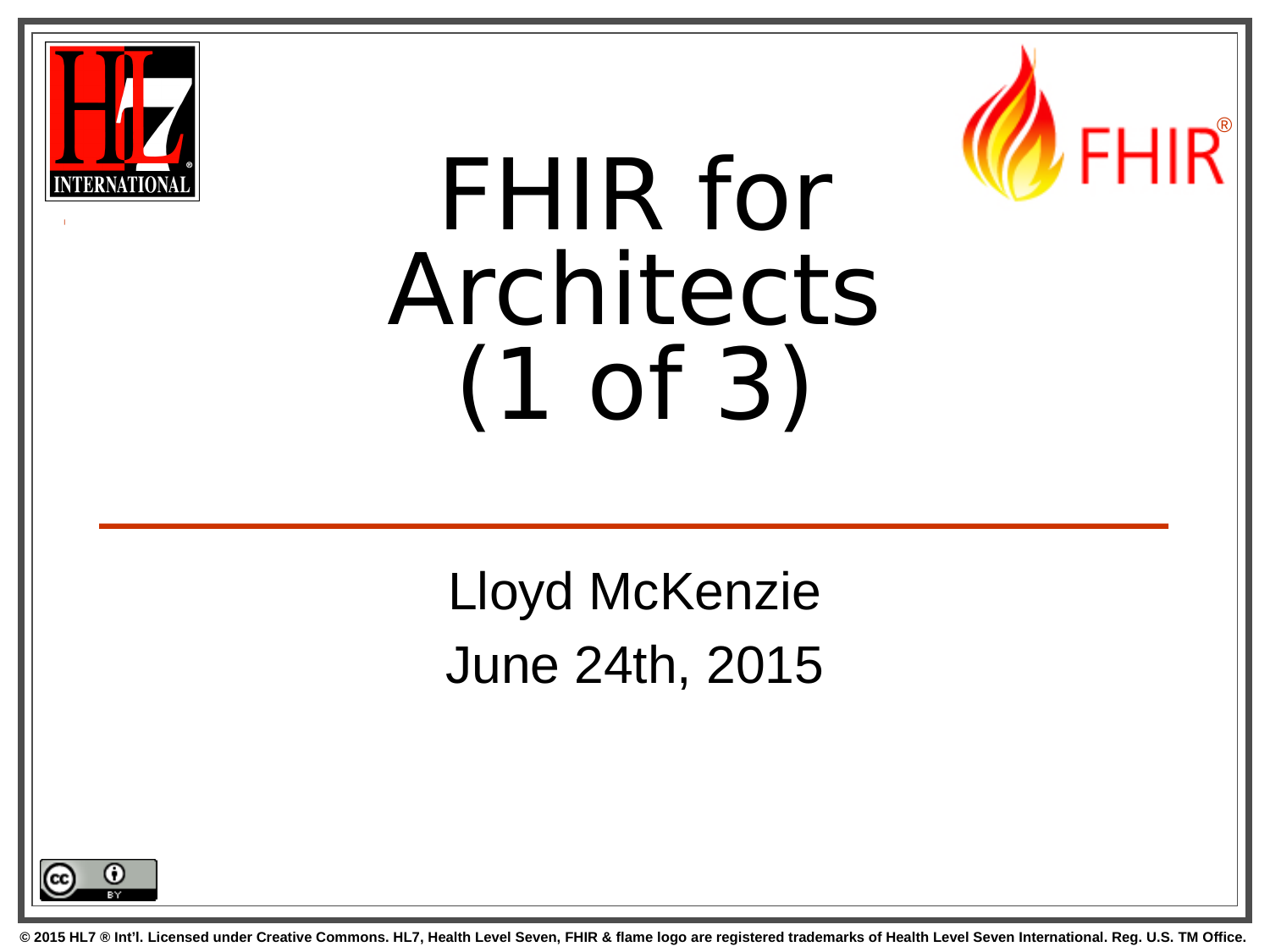

# FHIR for Architects (1 of 3)
Lloyd McKenzie
June 24th, 2015